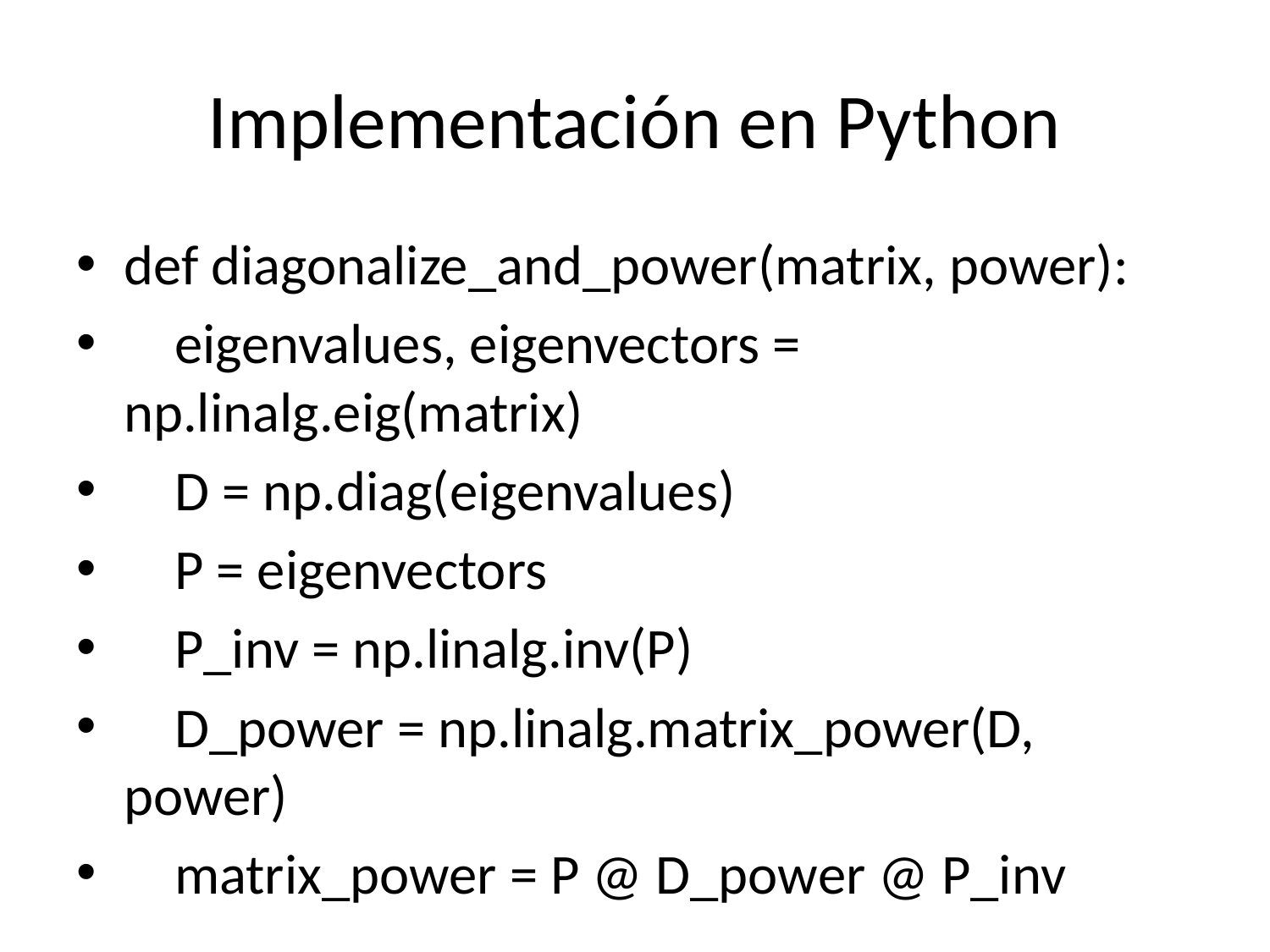

# Implementación en Python
def diagonalize_and_power(matrix, power):
    eigenvalues, eigenvectors = np.linalg.eig(matrix)
    D = np.diag(eigenvalues)
    P = eigenvectors
    P_inv = np.linalg.inv(P)
    D_power = np.linalg.matrix_power(D, power)
    matrix_power = P @ D_power @ P_inv

    return {'eigenvalues': eigenvalues, 'matrix_power': matrix_power}